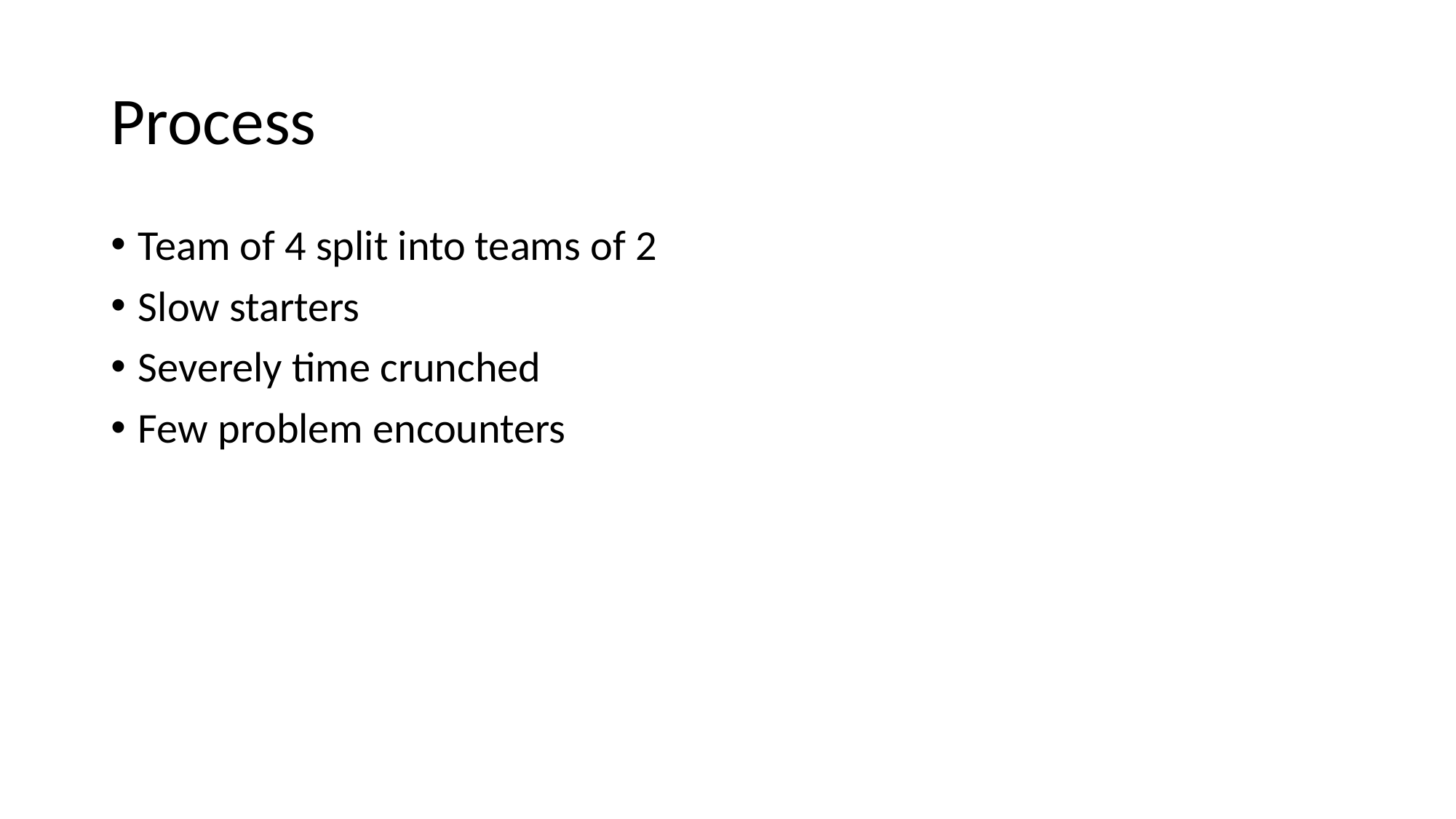

# Process
Team of 4 split into teams of 2
Slow starters
Severely time crunched
Few problem encounters